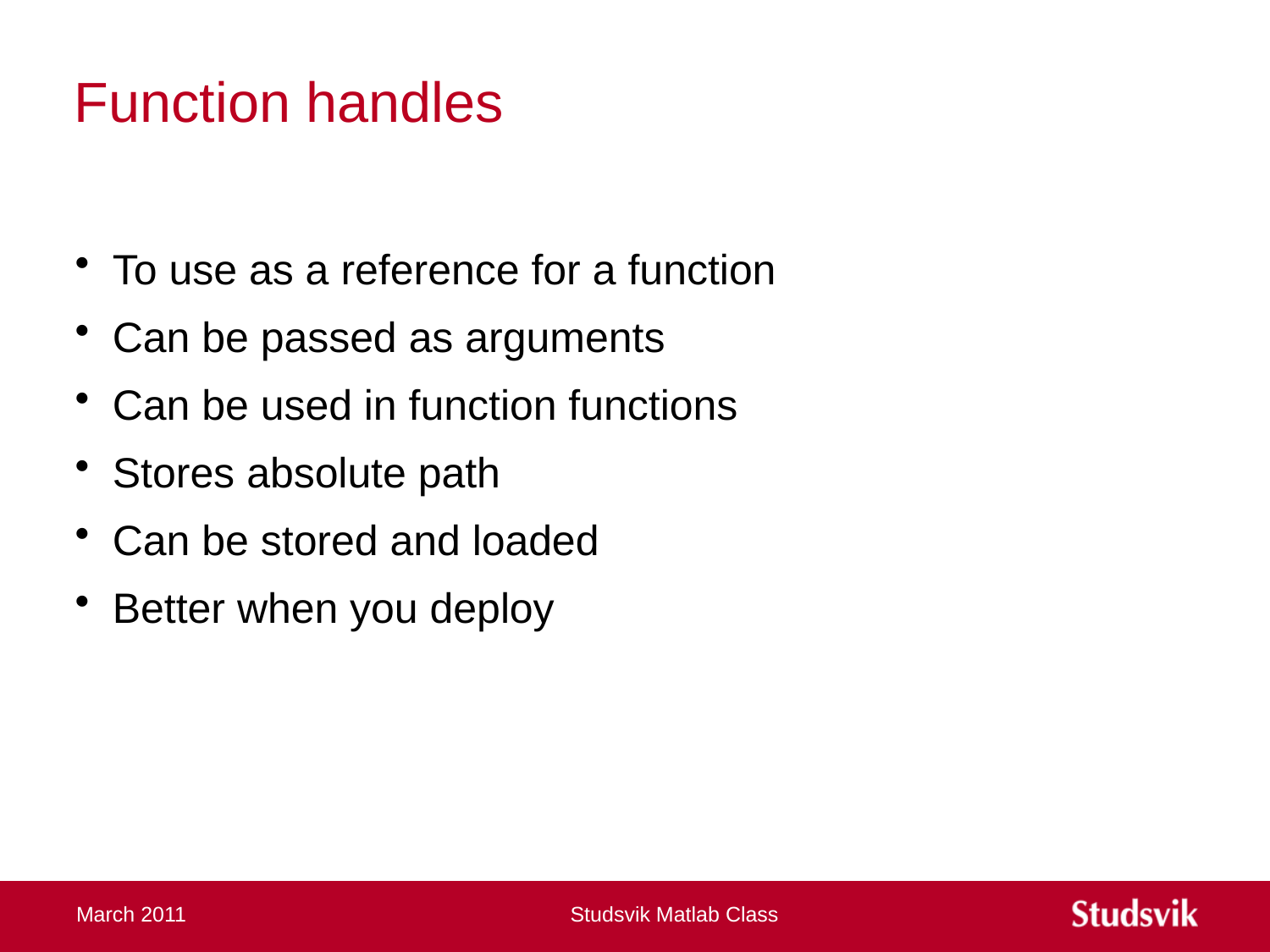

# Function handles
To use as a reference for a function
Can be passed as arguments
Can be used in function functions
Stores absolute path
Can be stored and loaded
Better when you deploy
March 2011
Studsvik Matlab Class